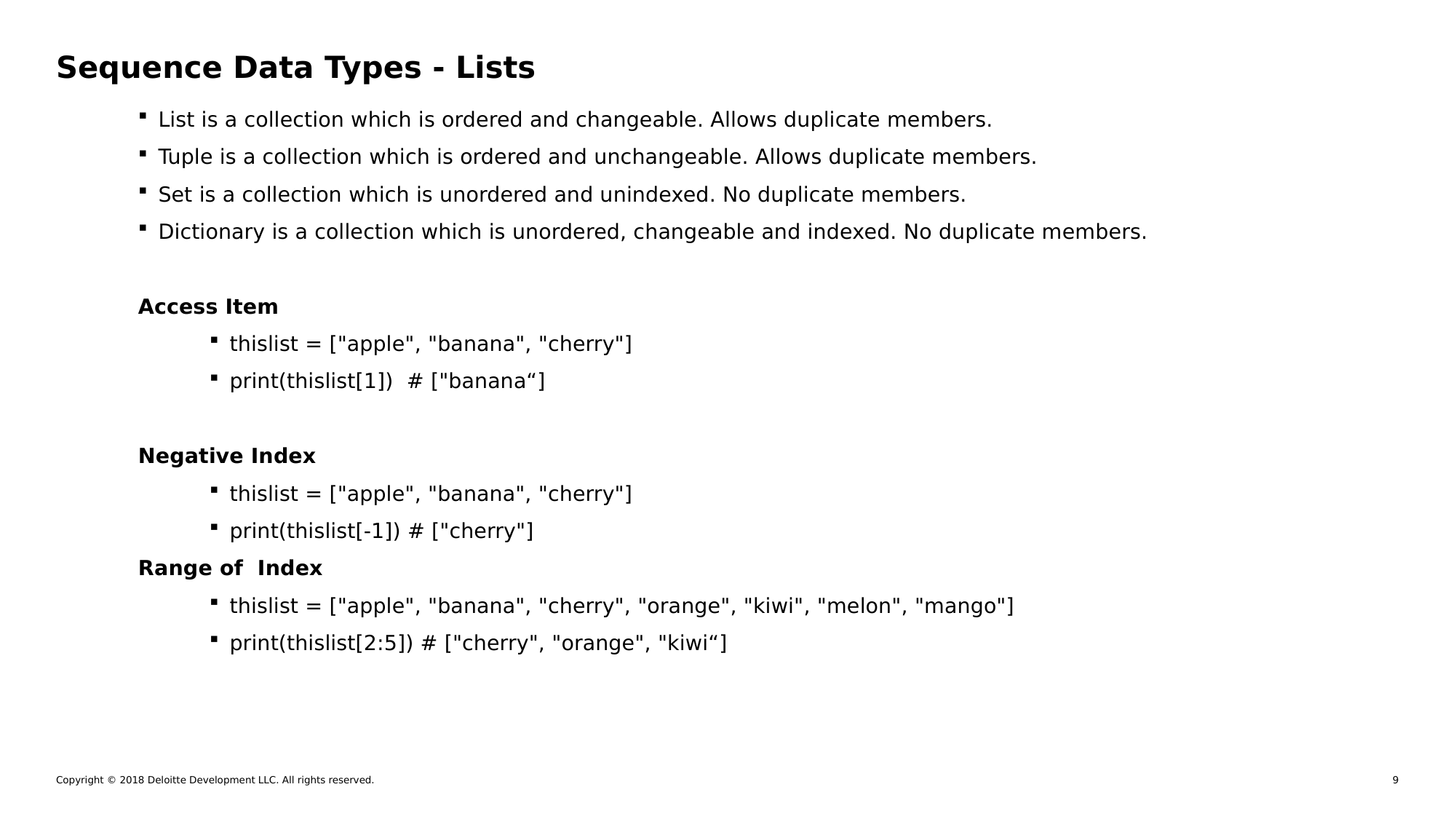

# Sequence Data Types - Lists
List is a collection which is ordered and changeable. Allows duplicate members.
Tuple is a collection which is ordered and unchangeable. Allows duplicate members.
Set is a collection which is unordered and unindexed. No duplicate members.
Dictionary is a collection which is unordered, changeable and indexed. No duplicate members.

Access Item
thislist = ["apple", "banana", "cherry"]
print(thislist[1])  # ["banana“]

Negative Index
thislist = ["apple", "banana", "cherry"]
print(thislist[-1]) # ["cherry"]
Range of  Index
thislist = ["apple", "banana", "cherry", "orange", "kiwi", "melon", "mango"]
print(thislist[2:5]) # ["cherry", "orange", "kiwi“]